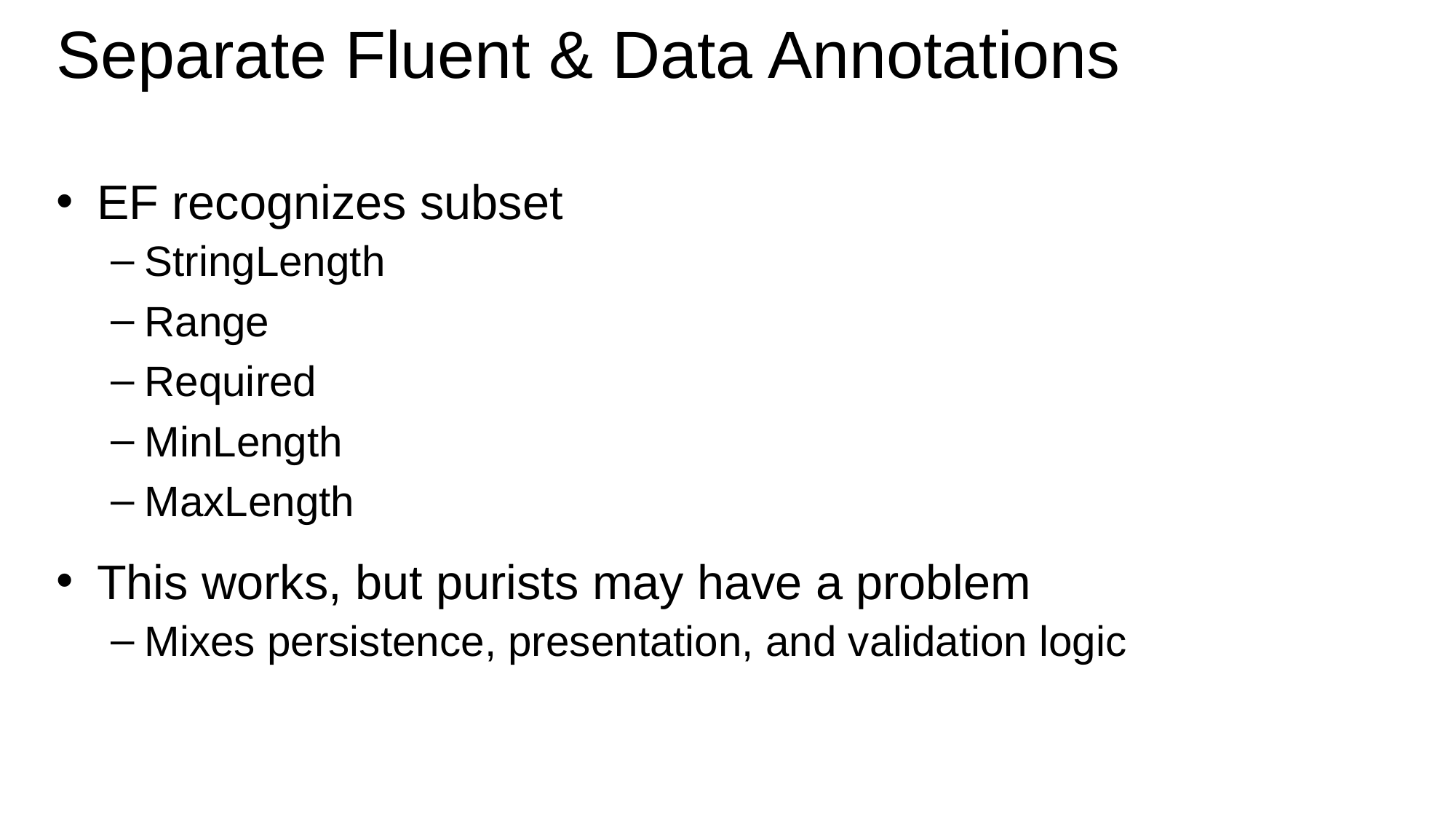

# Separate Fluent & Data Annotations
EF recognizes subset
StringLength
Range
Required
MinLength
MaxLength
This works, but purists may have a problem
Mixes persistence, presentation, and validation logic